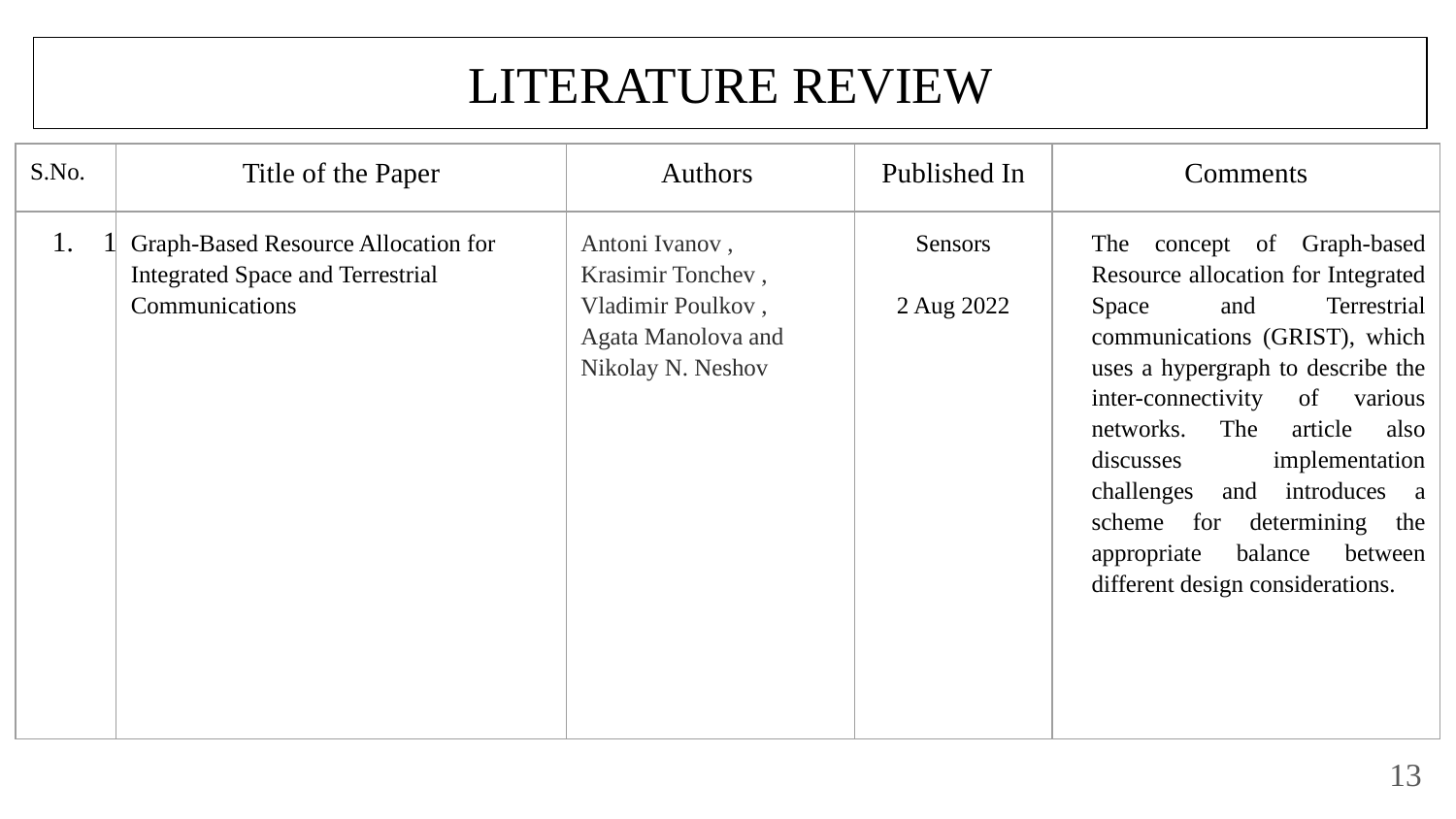

# LITERATURE REVIEW
| S.No. | Title of the Paper | Authors | Published In | Comments |
| --- | --- | --- | --- | --- |
| 1 | Graph-Based Resource Allocation for Integrated Space and Terrestrial Communications | Antoni Ivanov , Krasimir Tonchev , Vladimir Poulkov , Agata Manolova and Nikolay N. Neshov | Sensors 2 Aug 2022 | The concept of Graph-based Resource allocation for Integrated Space and Terrestrial communications (GRIST), which uses a hypergraph to describe the inter-connectivity of various networks. The article also discusses implementation challenges and introduces a scheme for determining the appropriate balance between different design considerations. |

13